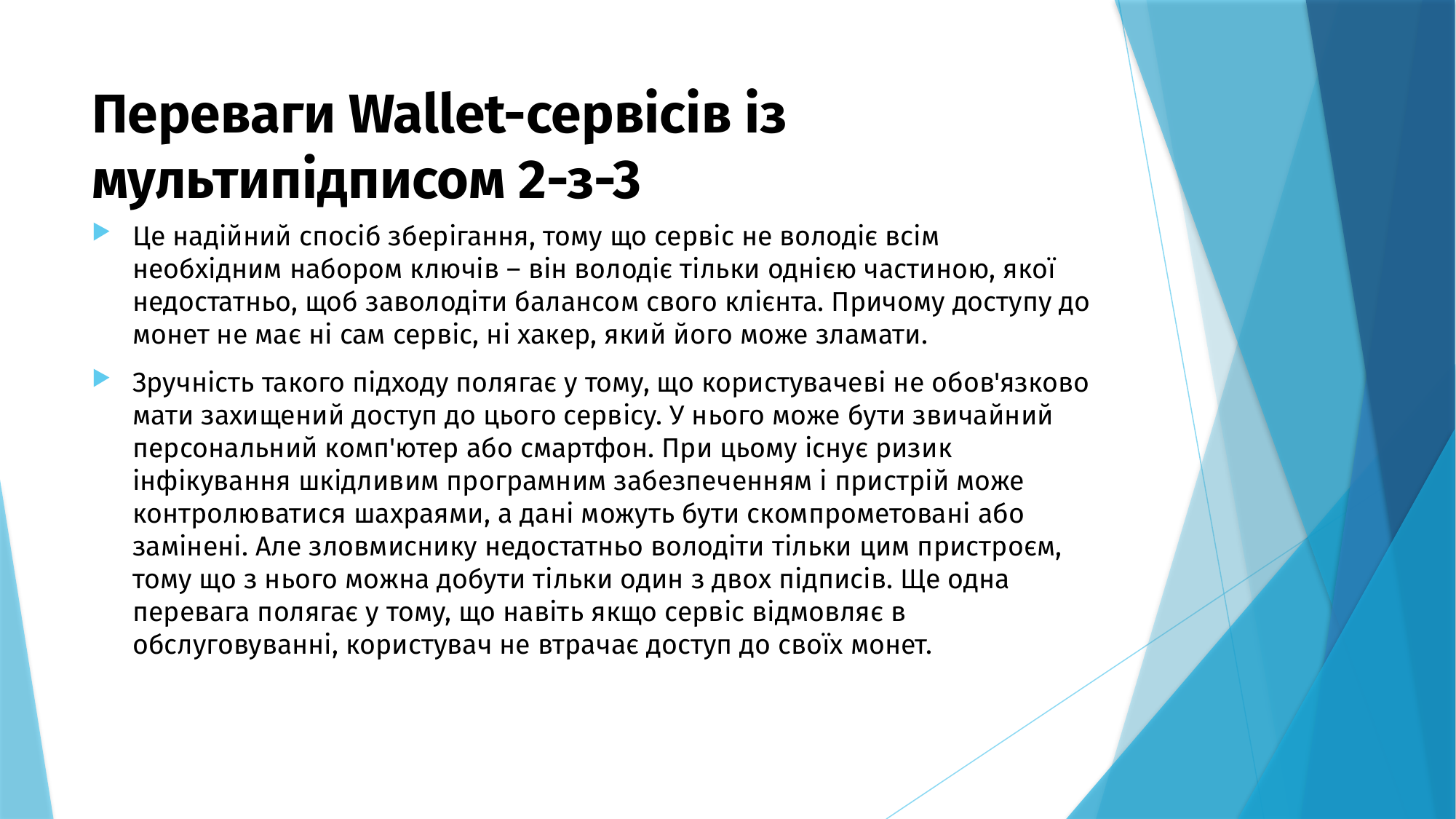

# Переваги Wallet-сервісів із мультипідписом 2-з-3
Це надійний спосіб зберігання, тому що сервіс не володіє всім необхідним набором ключів – він володіє тільки однією частиною, якої недостатньо, щоб заволодіти балансом свого клієнта. Причому доступу до монет не має ні сам сервіс, ні хакер, який його може зламати.
Зручність такого підходу полягає у тому, що користувачеві не обов'язково мати захищений доступ до цього сервісу. У нього може бути звичайний персональний комп'ютер або смартфон. При цьому існує ризик інфікування шкідливим програмним забезпеченням і пристрій може контролюватися шахраями, а дані можуть бути скомпрометовані або замінені. Але зловмиснику недостатньо володіти тільки цим пристроєм, тому що з нього можна добути тільки один з двох підписів. Ще одна перевага полягає у тому, що навіть якщо сервіс відмовляє в обслуговуванні, користувач не втрачає доступ до своїх монет.